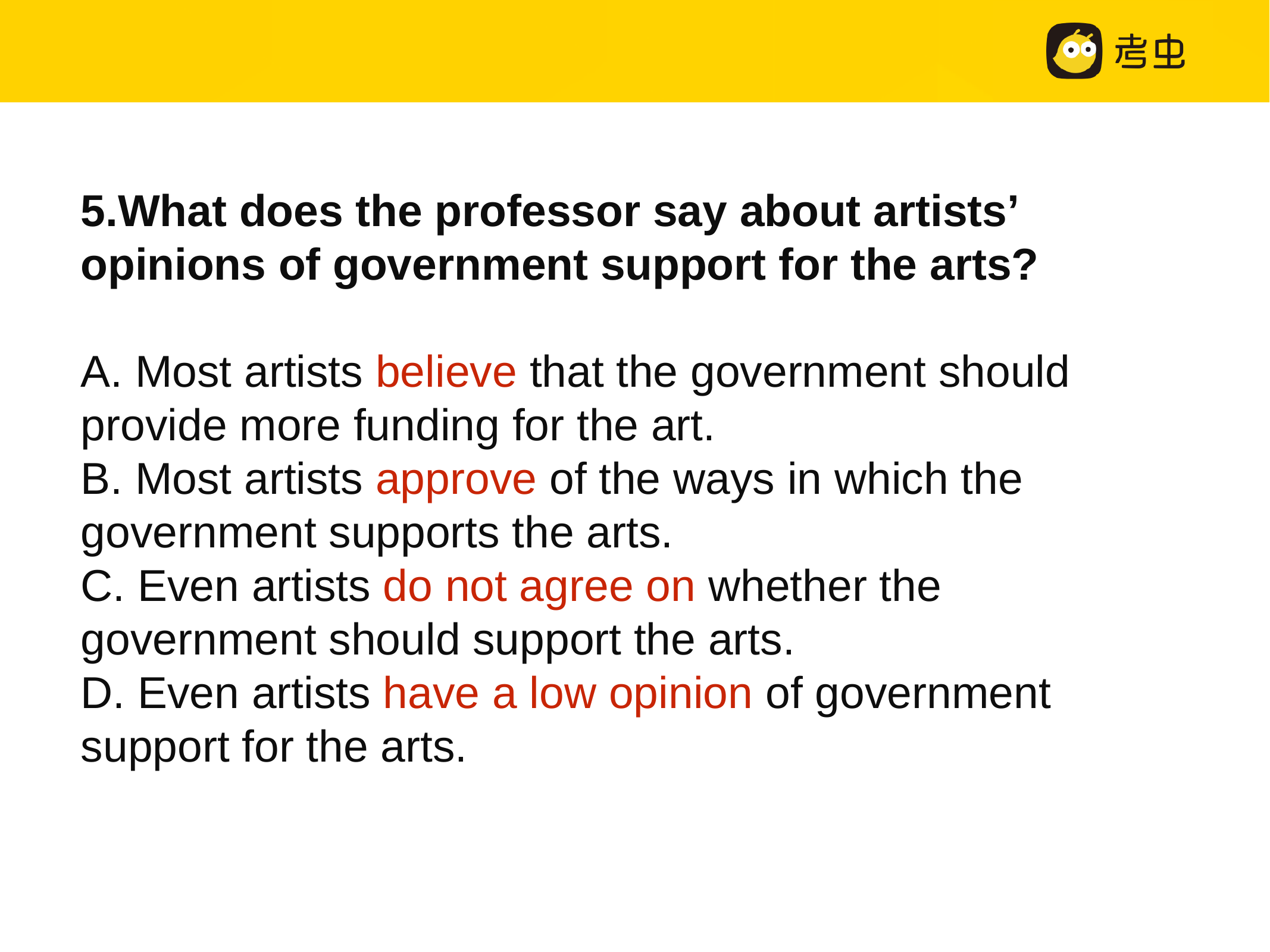

5.What does the professor say about artists’ opinions of government support for the arts?

A. Most artists believe that the government should provide more funding for the art.
B. Most artists approve of the ways in which the government supports the arts.
C. Even artists do not agree on whether the government should support the arts.
D. Even artists have a low opinion of government support for the arts.